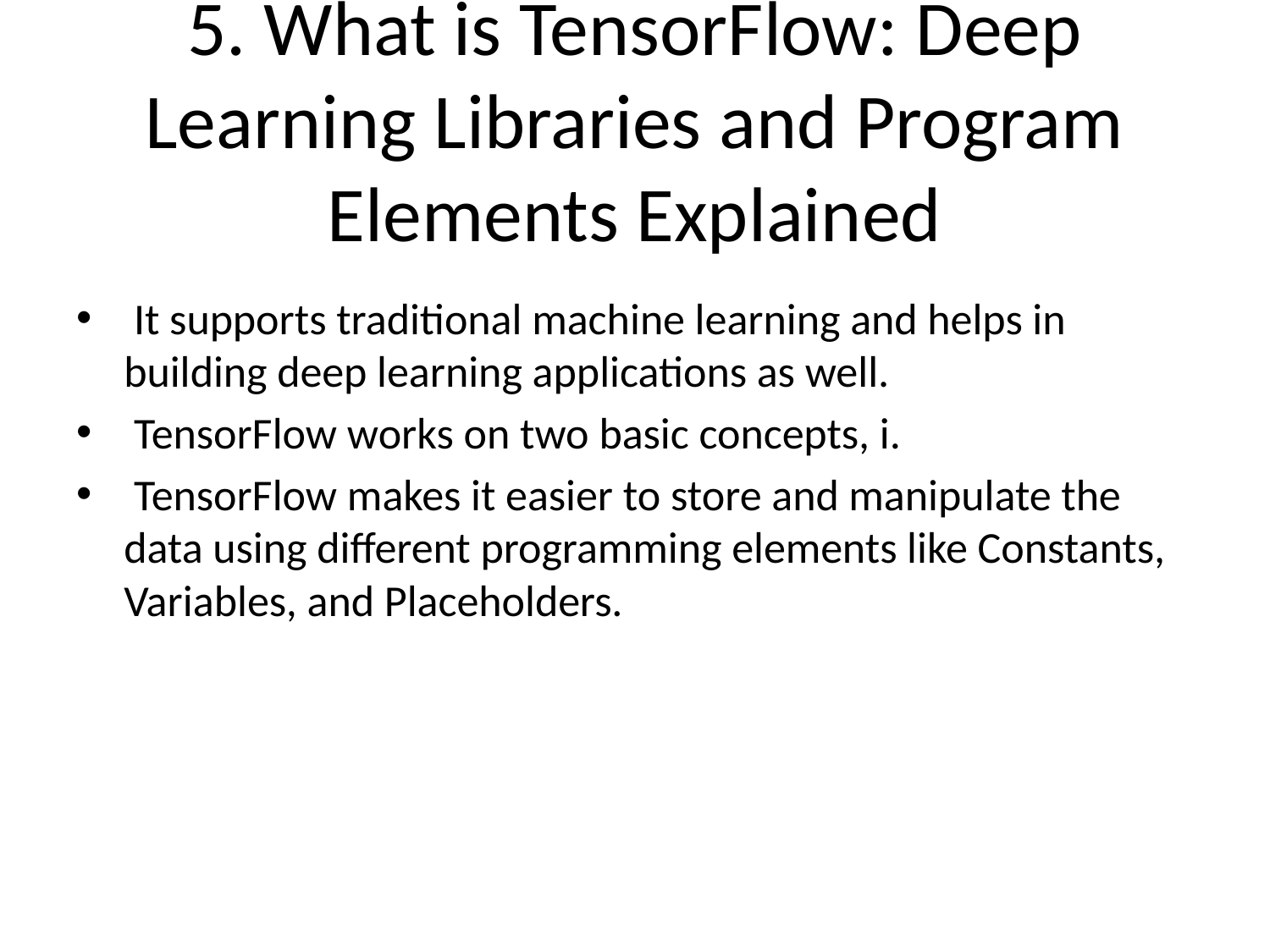

# 5. What is TensorFlow: Deep Learning Libraries and Program Elements Explained

 It supports traditional machine learning and helps in building deep learning applications as well.
 TensorFlow works on two basic concepts, i.
 TensorFlow makes it easier to store and manipulate the data using different programming elements like Constants, Variables, and Placeholders.